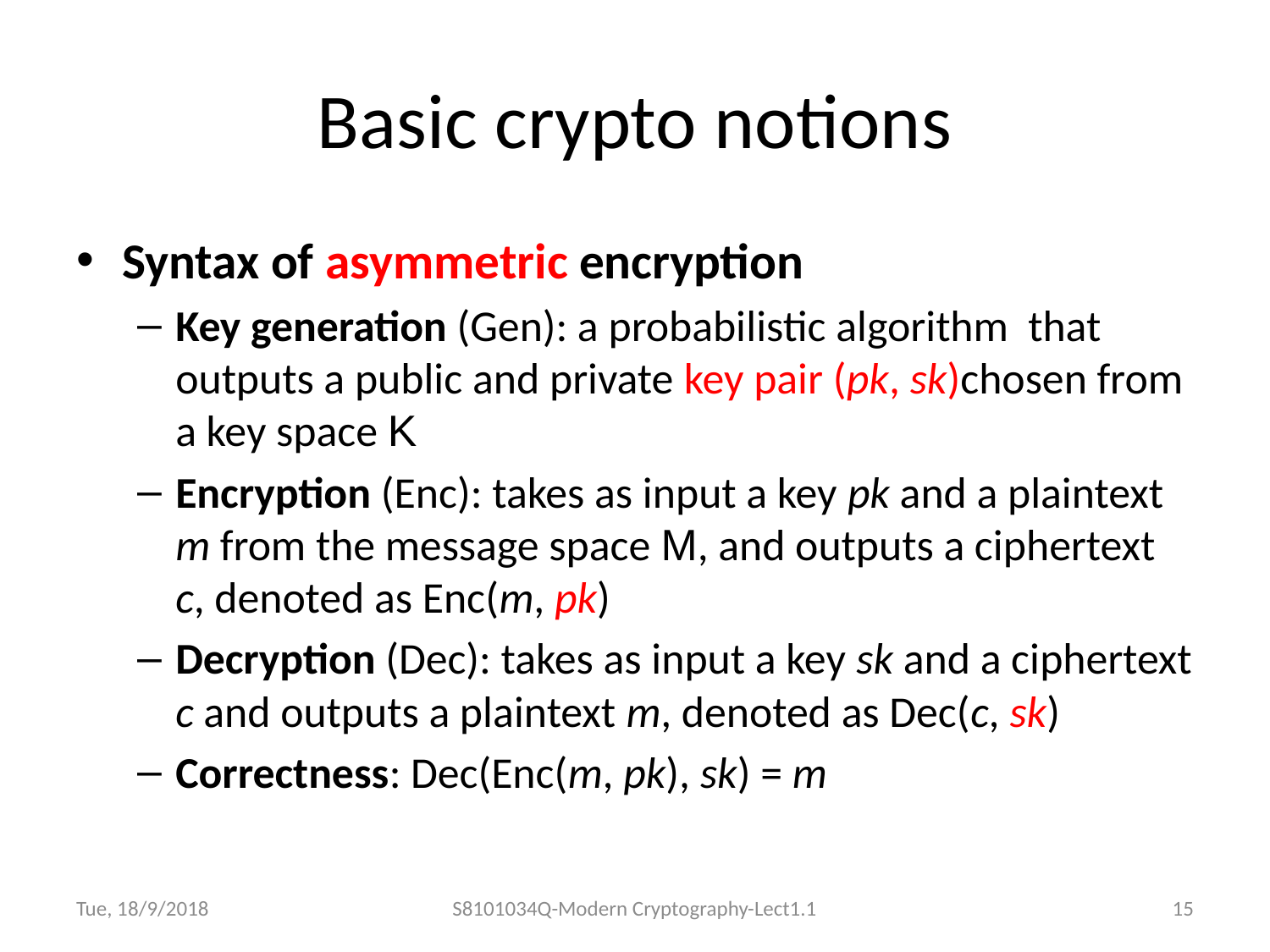

# Basic crypto notions
Syntax of asymmetric encryption
Key generation (Gen): a probabilistic algorithm  that outputs a public and private key pair (pk, sk)chosen from a key space K
Encryption (Enc): takes as input a key pk and a plaintext m from the message space M, and outputs a ciphertext c, denoted as Enc(m, pk)
Decryption (Dec): takes as input a key sk and a ciphertext c and outputs a plaintext m, denoted as Dec(c, sk)
Correctness: Dec(Enc(m, pk), sk) = m
Tue, 18/9/2018
S8101034Q-Modern Cryptography-Lect1.1
15